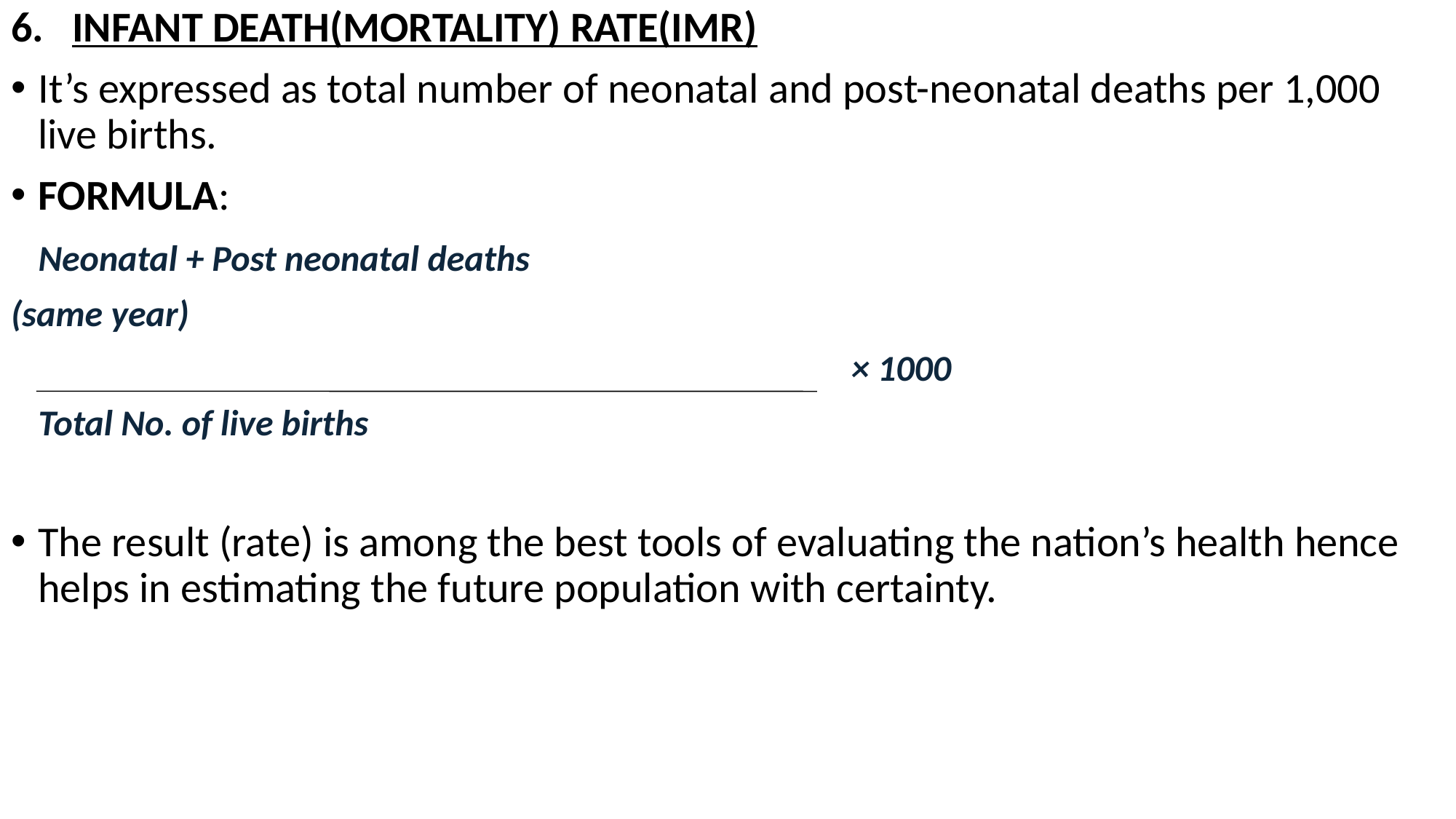

INFANT DEATH(MORTALITY) RATE(IMR)
It’s expressed as total number of neonatal and post-neonatal deaths per 1,000 live births.
FORMULA:
	Neonatal + Post neonatal deaths
(same year)
								      × 1000
	Total No. of live births

The result (rate) is among the best tools of evaluating the nation’s health hence helps in estimating the future population with certainty.